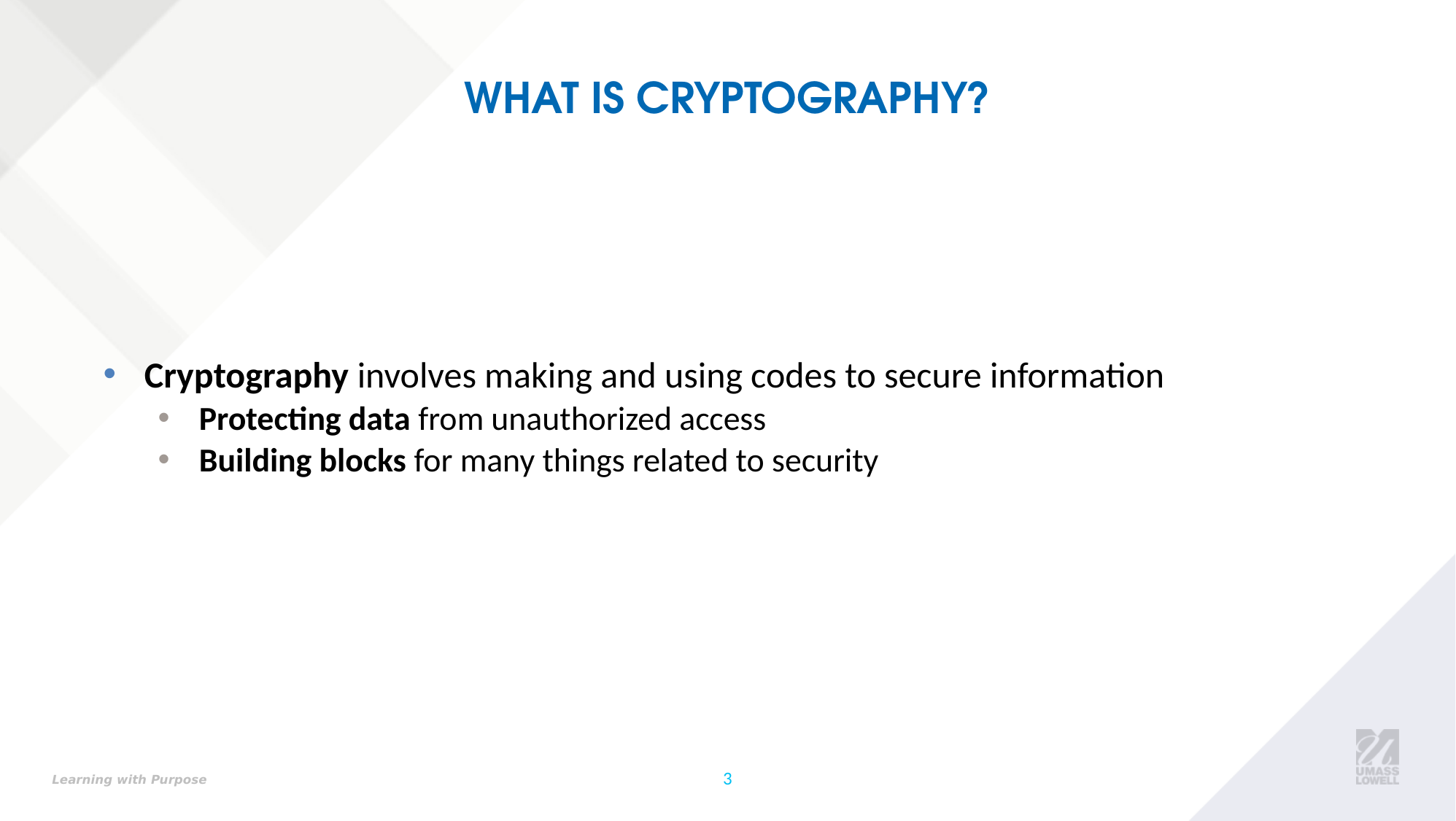

# WHAT IS CRYPTOGRAPHY?
Cryptography involves making and using codes to secure information
Protecting data from unauthorized access
Building blocks for many things related to security
3